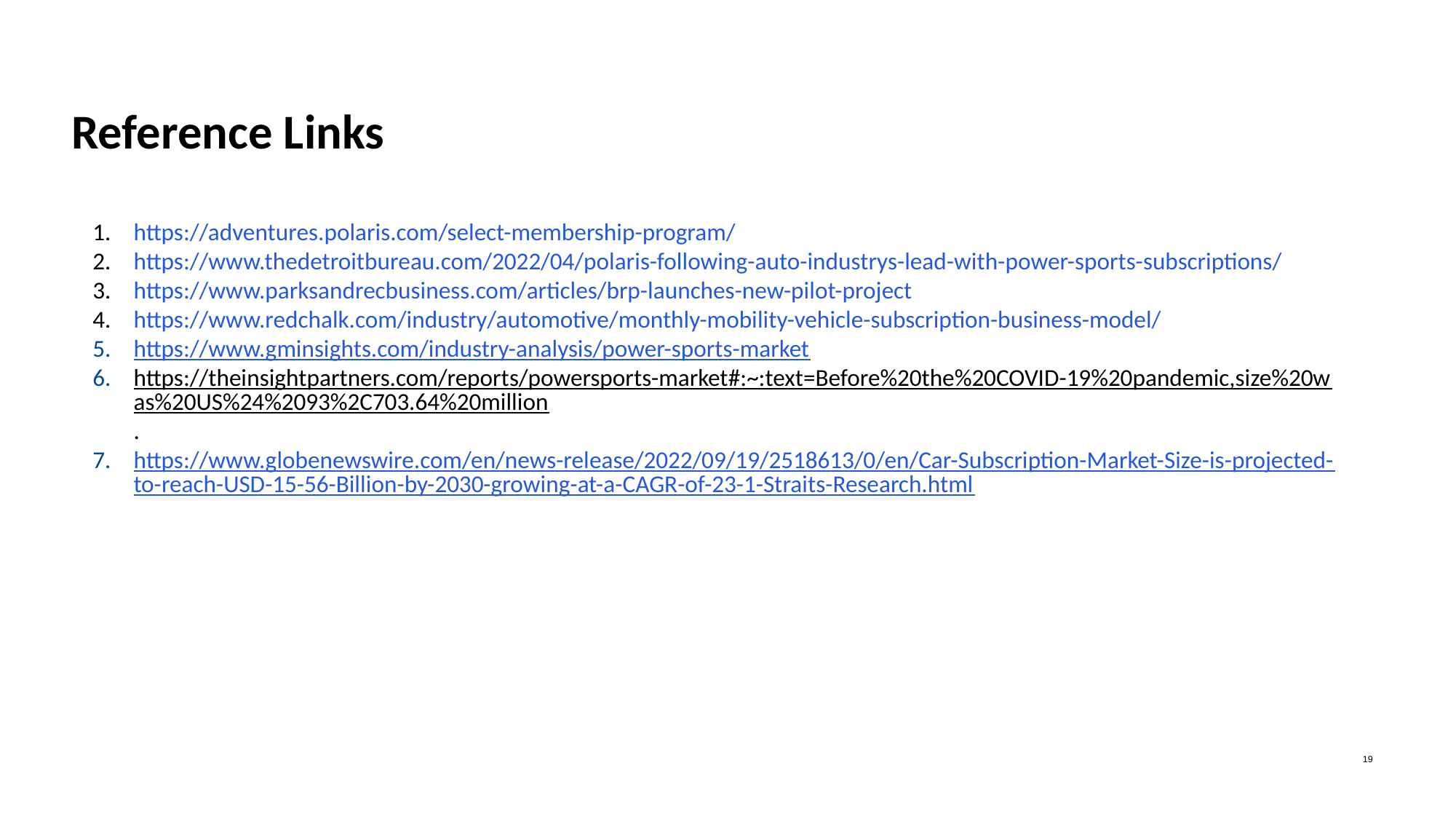

# Reference Links
https://adventures.polaris.com/select-membership-program/
https://www.thedetroitbureau.com/2022/04/polaris-following-auto-industrys-lead-with-power-sports-subscriptions/
https://www.parksandrecbusiness.com/articles/brp-launches-new-pilot-project
https://www.redchalk.com/industry/automotive/monthly-mobility-vehicle-subscription-business-model/
https://www.gminsights.com/industry-analysis/power-sports-market
https://theinsightpartners.com/reports/powersports-market#:~:text=Before%20the%20COVID-19%20pandemic,size%20was%20US%24%2093%2C703.64%20million.
https://www.globenewswire.com/en/news-release/2022/09/19/2518613/0/en/Car-Subscription-Market-Size-is-projected-to-reach-USD-15-56-Billion-by-2030-growing-at-a-CAGR-of-23-1-Straits-Research.html